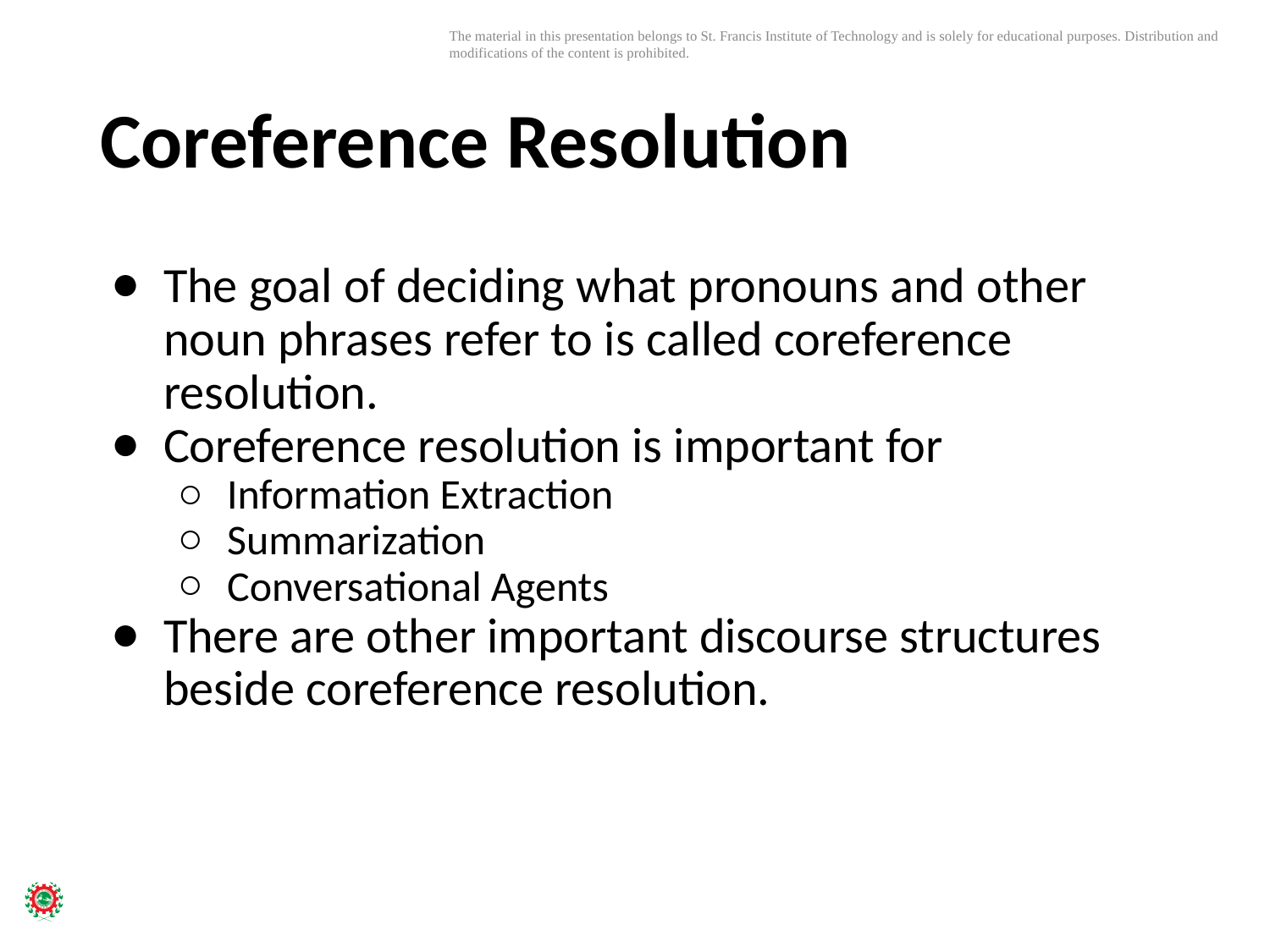

# Coreference Resolution
The goal of deciding what pronouns and other noun phrases refer to is called coreference resolution.
Coreference resolution is important for
Information Extraction
Summarization
Conversational Agents
There are other important discourse structures beside coreference resolution.